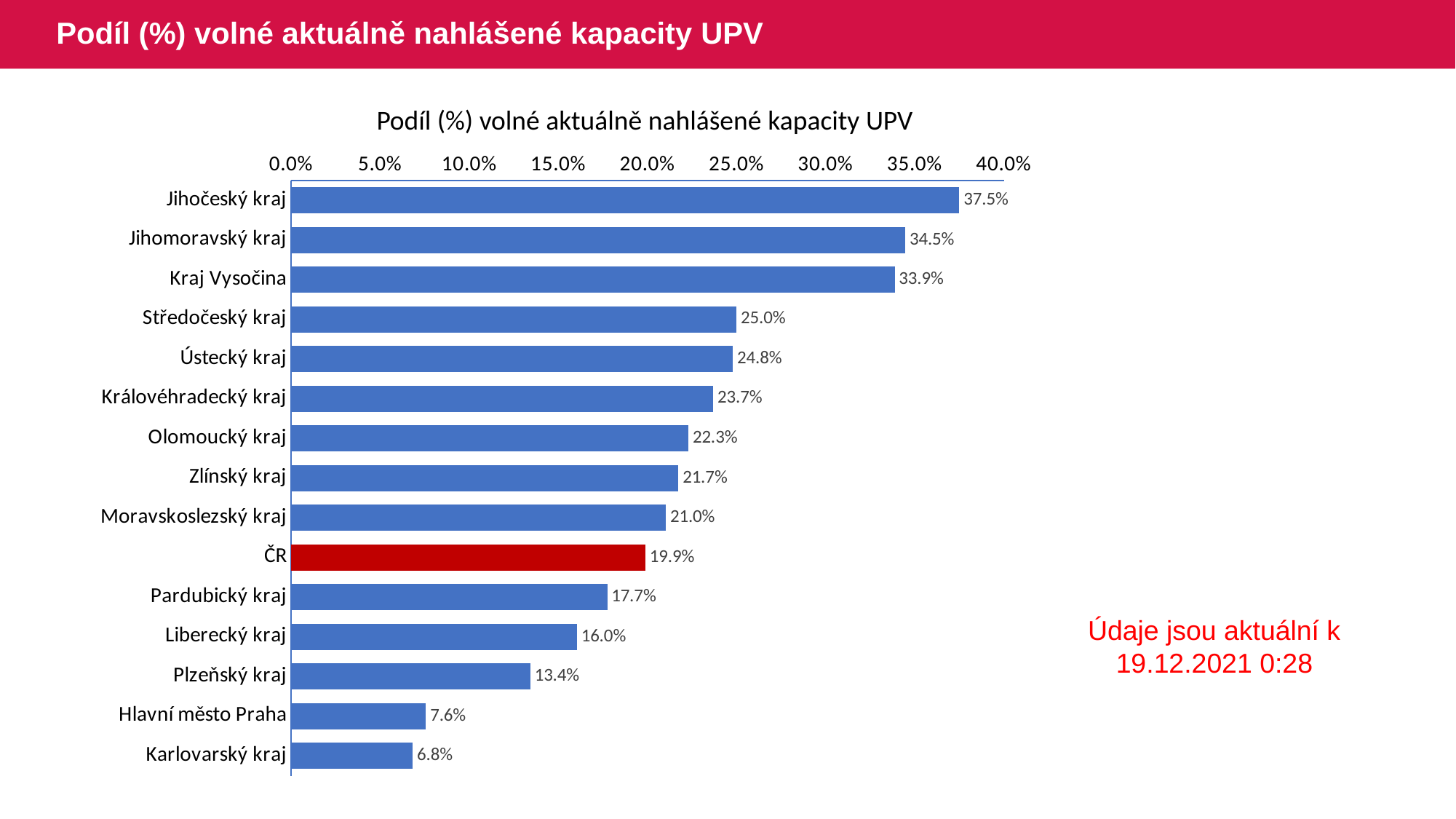

# Podíl (%) volné aktuálně nahlášené kapacity UPV
Podíl (%) volné aktuálně nahlášené kapacity UPV

### Chart

| Category | Series 1 |
|---|---|
| Jihočeský kraj | 0.375 |
| Jihomoravský kraj | 0.344680851063 |
| Kraj Vysočina | 0.338709677419 |
| Středočeský kraj | 0.25 |
| Ústecký kraj | 0.247933884297 |
| Královéhradecký kraj | 0.236842105263 |
| Olomoucký kraj | 0.223021582733 |
| Zlínský kraj | 0.217391304347 |
| Moravskoslezský kraj | 0.210355987055 |
| ČR | 0.198830409356 |
| Pardubický kraj | 0.177419354838 |
| Liberecký kraj | 0.16049382716 |
| Plzeňský kraj | 0.134228187919 |
| Hlavní město Praha | 0.0756302521 |
| Karlovarský kraj | 0.068181818181 |
Údaje jsou aktuální k 19.12.2021 0:28